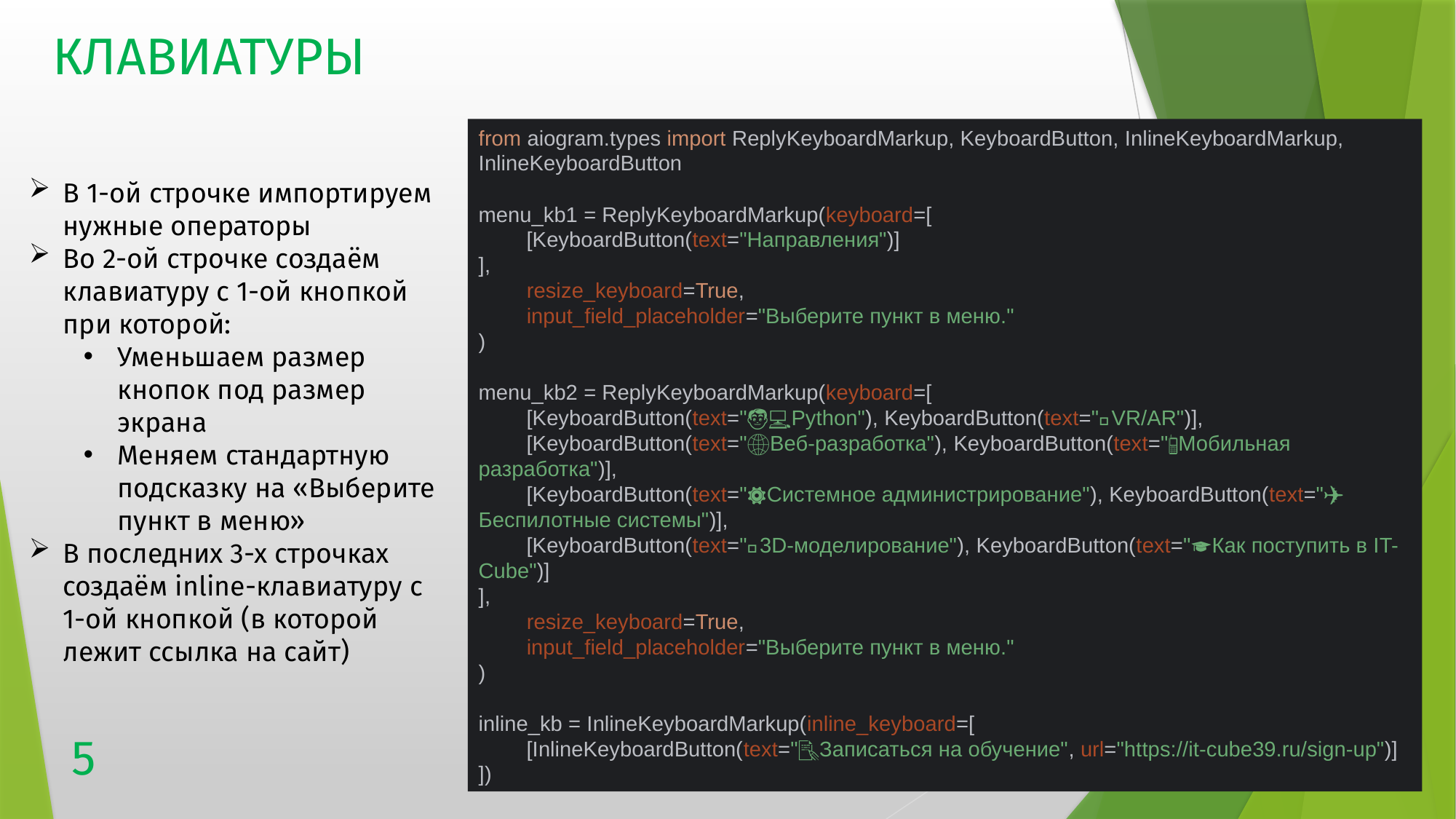

# КЛАВИАТУРЫ
from aiogram.types import ReplyKeyboardMarkup, KeyboardButton, InlineKeyboardMarkup, InlineKeyboardButton
menu_kb1 = ReplyKeyboardMarkup(keyboard=[
        [KeyboardButton(text="Направления")]
],
        resize_keyboard=True,
        input_field_placeholder="Выберите пункт в меню."
)
menu_kb2 = ReplyKeyboardMarkup(keyboard=[
        [KeyboardButton(text="👨‍💻Python"), KeyboardButton(text="🥽VR/AR")],
        [KeyboardButton(text="🌐Веб-разработка"), KeyboardButton(text="📱Мобильная разработка")],
        [KeyboardButton(text="⚙️Системное администрирование"), KeyboardButton(text="✈️Беспилотные системы")],
        [KeyboardButton(text="🧊3D-моделирование"), KeyboardButton(text="🎓Как поступить в IT-Cube")]
],
        resize_keyboard=True,
        input_field_placeholder="Выберите пункт в меню."
)
inline_kb = InlineKeyboardMarkup(inline_keyboard=[
        [InlineKeyboardButton(text="📝Записаться на обучение", url="https://it-cube39.ru/sign-up")]
])
В 1-ой строчке импортируем нужные операторы
Во 2-ой строчке создаём клавиатуру с 1-ой кнопкой при которой:
Уменьшаем размер кнопок под размер экрана
Меняем стандартную подсказку на «Выберите пункт в меню»
В последних 3-х строчках создаём inline-клавиатуру с  1-ой кнопкой (в которой лежит ссылка на сайт)
5